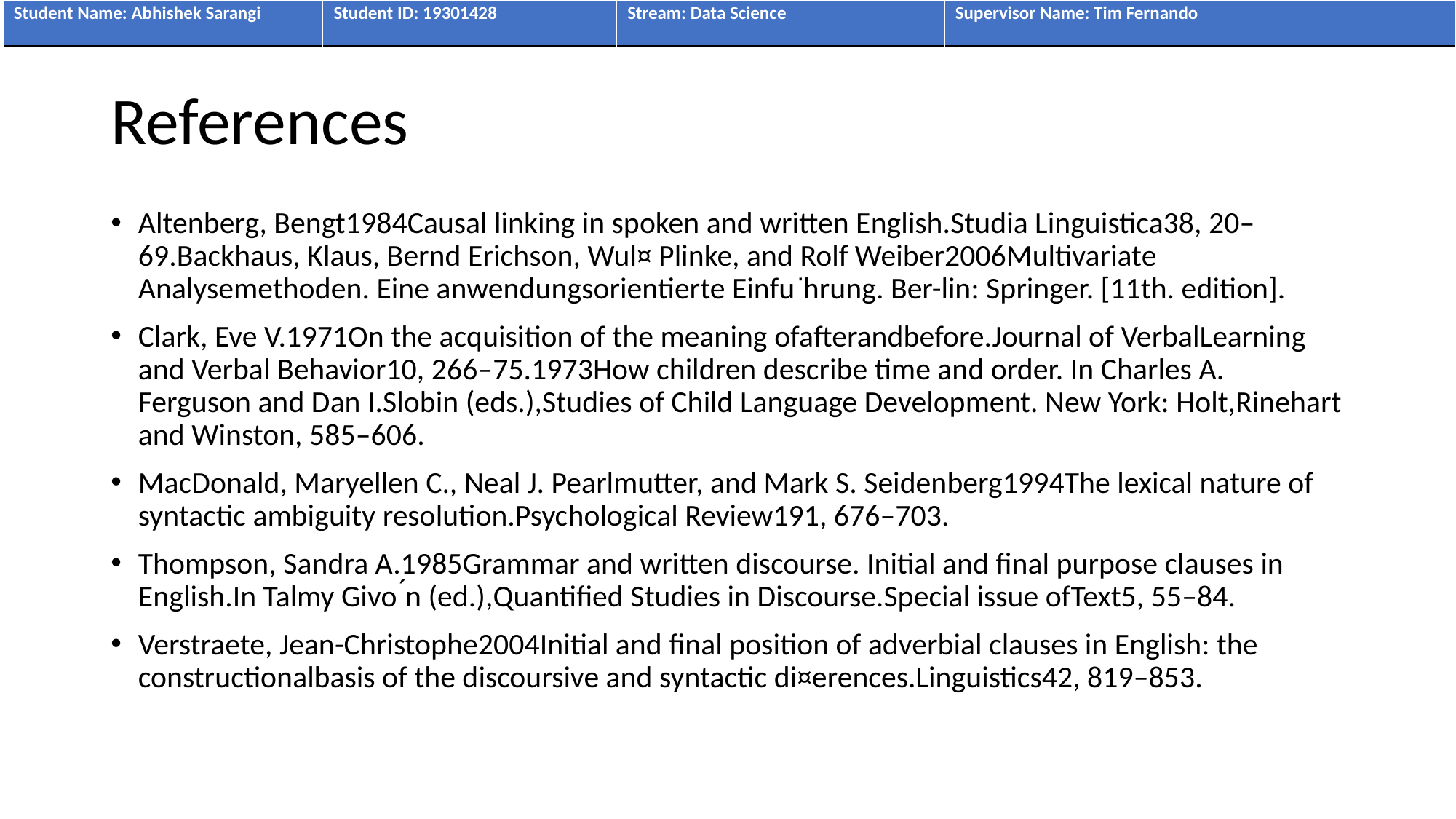

| Student Name: Abhishek Sarangi | Student ID: 19301428 | Stream: Data Science | Supervisor Name: Tim Fernando |
| --- | --- | --- | --- |
# References
Altenberg, Bengt1984Causal linking in spoken and written English.Studia Linguistica38, 20–69.Backhaus, Klaus, Bernd Erichson, Wul¤ Plinke, and Rolf Weiber2006Multivariate Analysemethoden. Eine anwendungsorientierte Einfu ̈hrung. Ber-lin: Springer. [11th. edition].
Clark, Eve V.1971On the acquisition of the meaning ofafterandbefore.Journal of VerbalLearning and Verbal Behavior10, 266–75.1973How children describe time and order. In Charles A. Ferguson and Dan I.Slobin (eds.),Studies of Child Language Development. New York: Holt,Rinehart and Winston, 585–606.
MacDonald, Maryellen C., Neal J. Pearlmutter, and Mark S. Seidenberg1994The lexical nature of syntactic ambiguity resolution.Psychological Review191, 676–703.
Thompson, Sandra A.1985Grammar and written discourse. Initial and final purpose clauses in English.In Talmy Givo ́n (ed.),Quantified Studies in Discourse.Special issue ofText5, 55–84.
Verstraete, Jean-Christophe2004Initial and final position of adverbial clauses in English: the constructionalbasis of the discoursive and syntactic di¤erences.Linguistics42, 819–853.